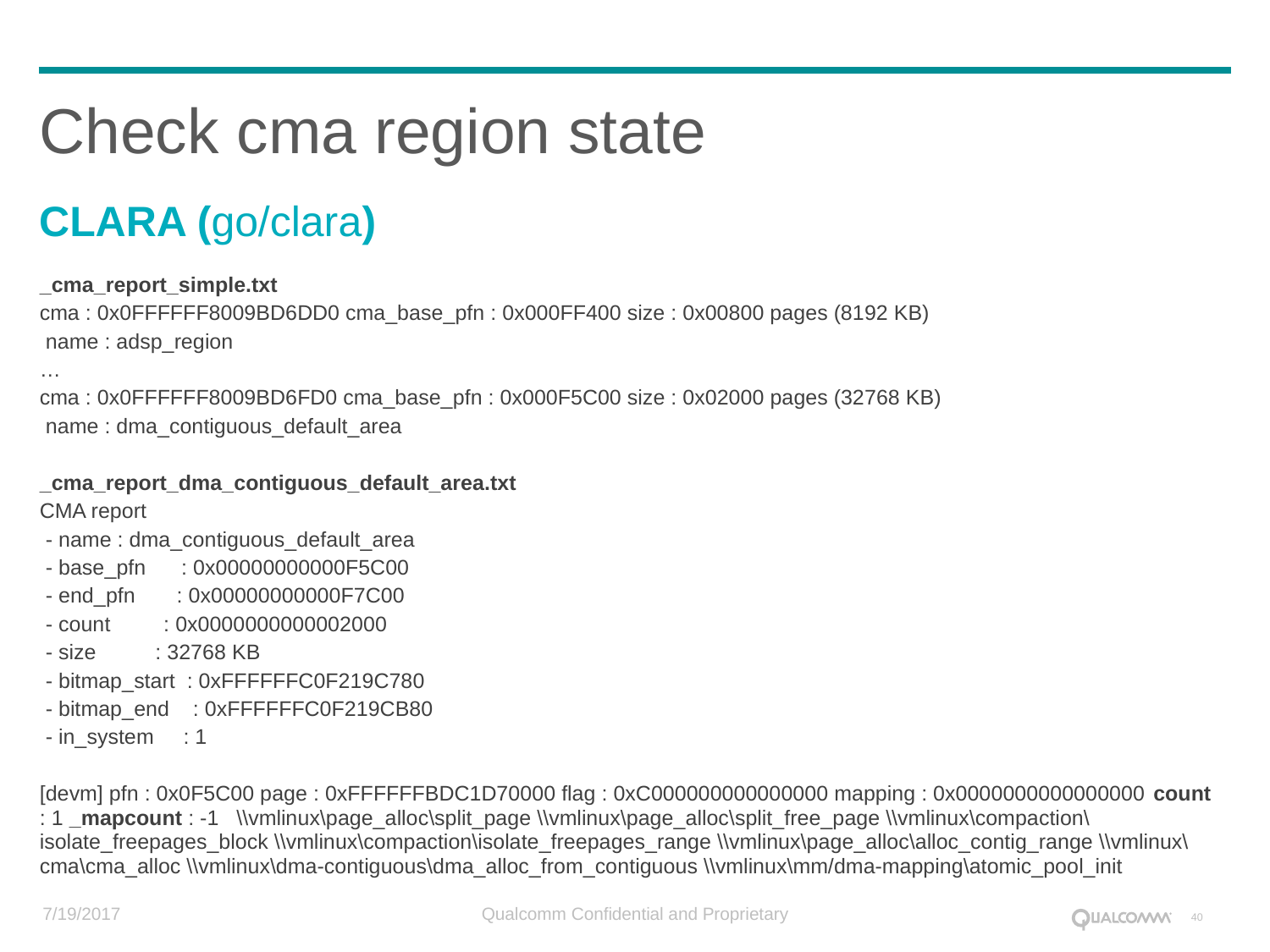

# Check cma region state
CLARA (go/clara)
_cma_report_simple.txt
cma : 0x0FFFFFF8009BD6DD0 cma_base_pfn : 0x000FF400 size : 0x00800 pages (8192 KB)
 name : adsp_region
…
cma : 0x0FFFFFF8009BD6FD0 cma_base_pfn : 0x000F5C00 size : 0x02000 pages (32768 KB)
 name : dma_contiguous_default_area

_cma_report_dma_contiguous_default_area.txt
CMA report
 - name : dma_contiguous_default_area
 - base_pfn      : 0x00000000000F5C00
 - end_pfn       : 0x00000000000F7C00
 - count         : 0x0000000000002000
 - size          : 32768 KB
 - bitmap_start  : 0xFFFFFFC0F219C780
 - bitmap_end    : 0xFFFFFFC0F219CB80
 - in_system     : 1

[devm] pfn : 0x0F5C00 page : 0xFFFFFFBDC1D70000 flag : 0xC000000000000000 mapping : 0x0000000000000000 count : 1 _mapcount : -1   \\vmlinux\page_alloc\split_page \\vmlinux\page_alloc\split_free_page \\vmlinux\compaction\isolate_freepages_block \\vmlinux\compaction\isolate_freepages_range \\vmlinux\page_alloc\alloc_contig_range \\vmlinux\cma\cma_alloc \\vmlinux\dma-contiguous\dma_alloc_from_contiguous \\vmlinux\mm/dma-mapping\atomic_pool_init